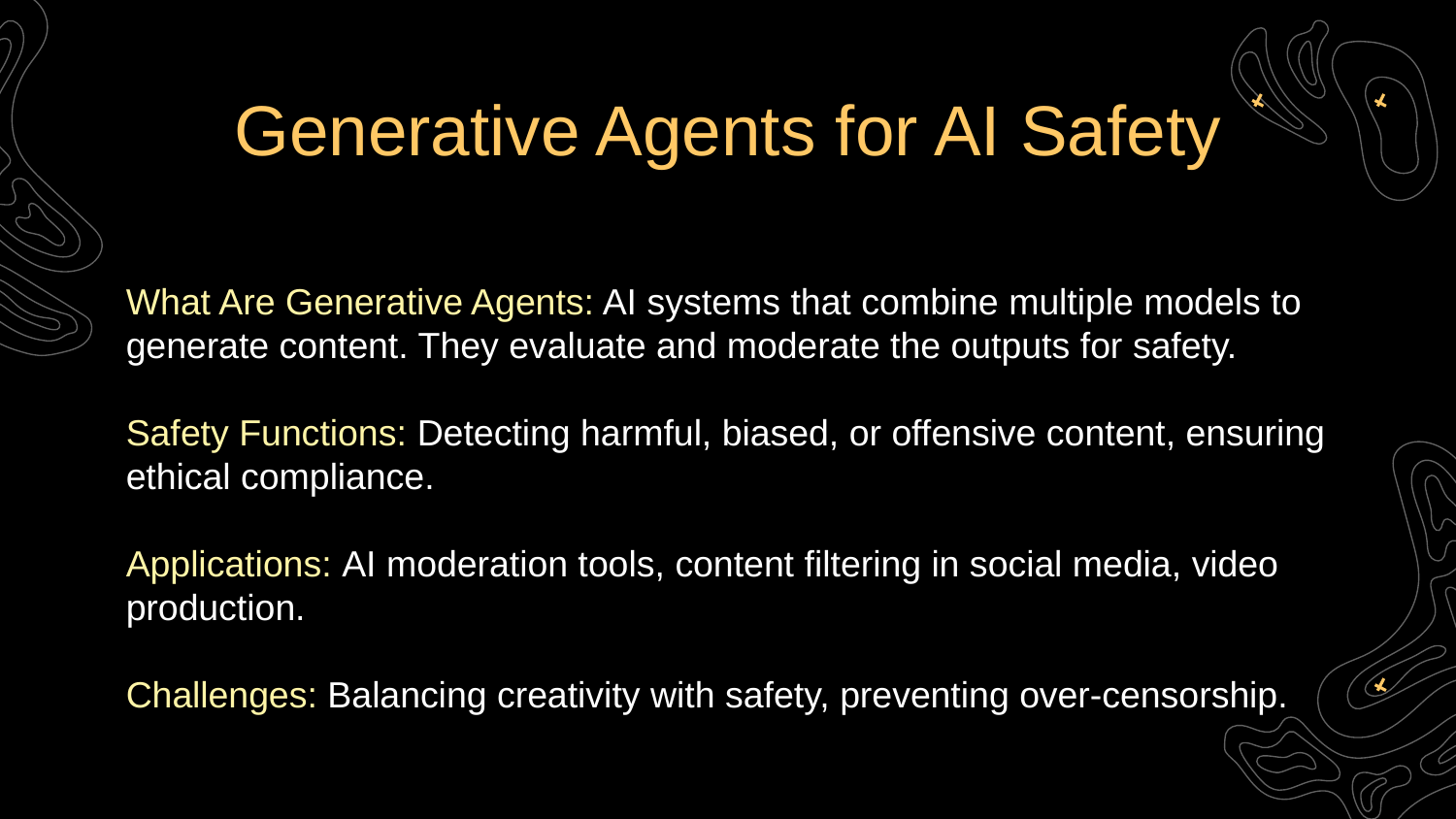

# Generative Agents for AI Safety
What Are Generative Agents: AI systems that combine multiple models to generate content. They evaluate and moderate the outputs for safety.

Safety Functions: Detecting harmful, biased, or offensive content, ensuring ethical compliance.

Applications: AI moderation tools, content filtering in social media, video production.

Challenges: Balancing creativity with safety, preventing over-censorship.